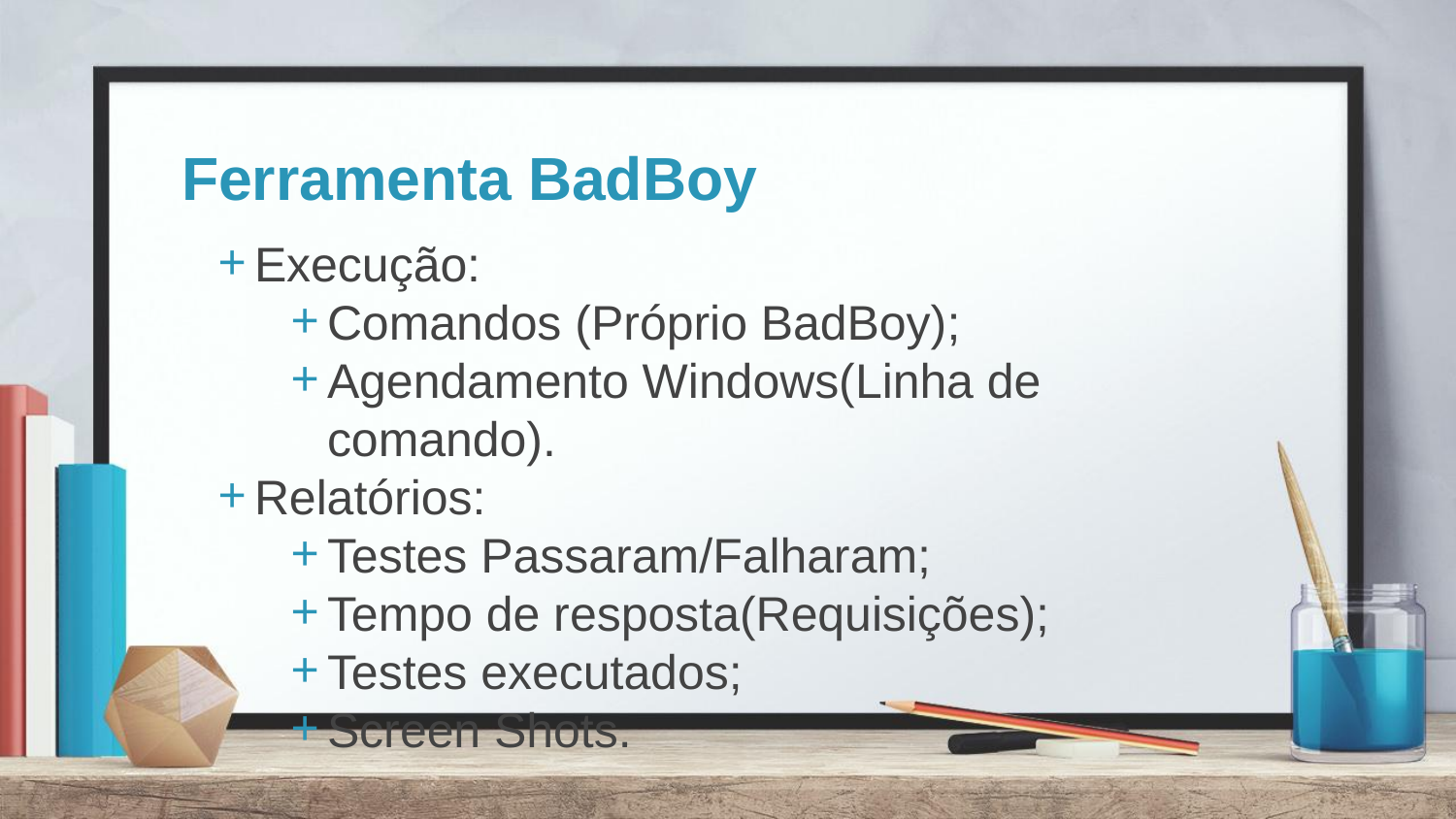

# Ferramenta BadBoy
Execução:
Comandos (Próprio BadBoy);
Agendamento Windows(Linha de comando).
Relatórios:
Testes Passaram/Falharam;
Tempo de resposta(Requisições);
Testes executados;
Screen Shots.